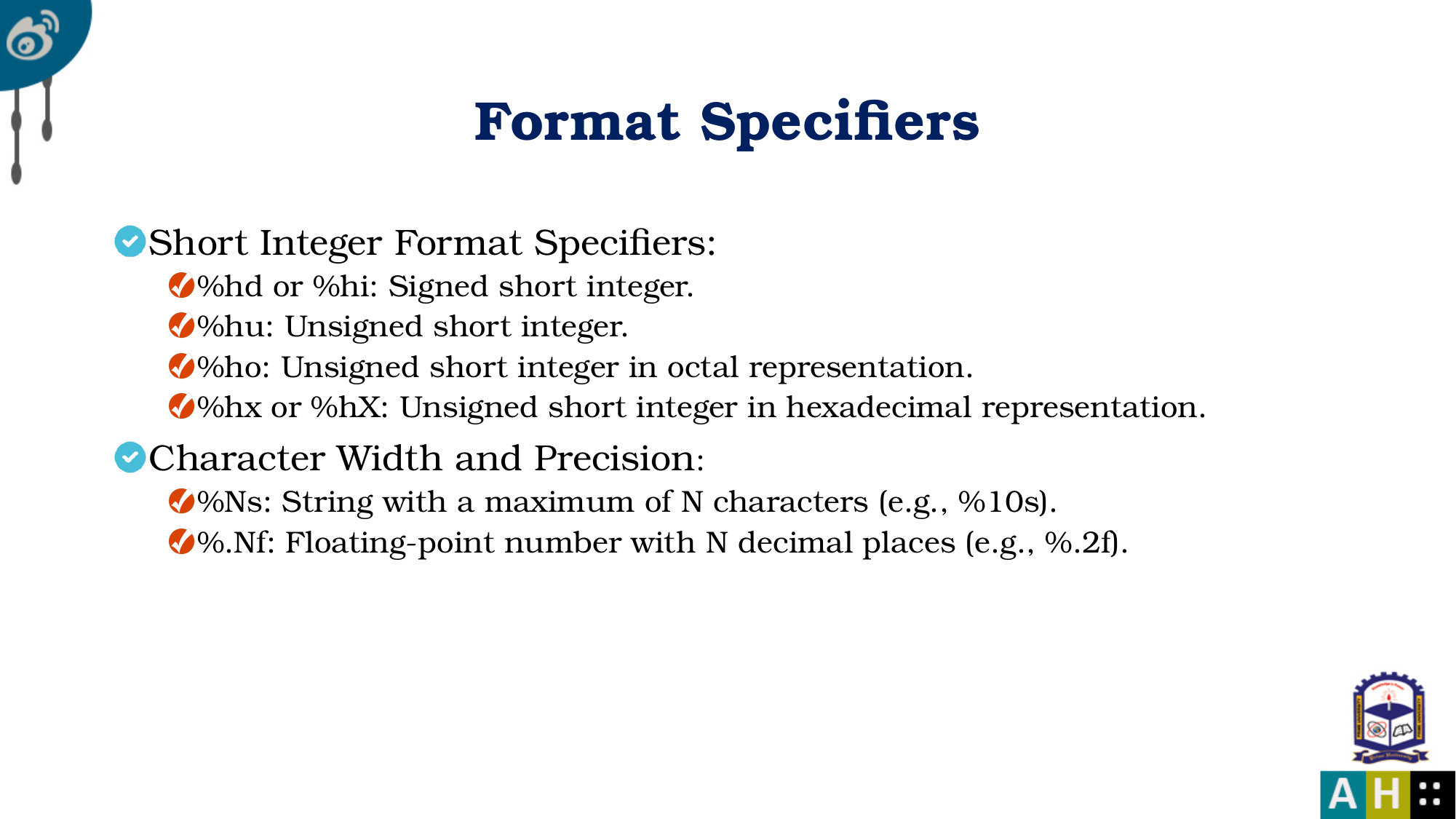

# Format Specifiers
Short Integer Format Specifiers:
%hd or %hi: Signed short integer.
%hu: Unsigned short integer.
%ho: Unsigned short integer in octal representation.
%hx or %hX: Unsigned short integer in hexadecimal representation.
Character Width and Precision:
%Ns: String with a maximum of N characters (e.g., %10s).
%.Nf: Floating-point number with N decimal places (e.g., %.2f).